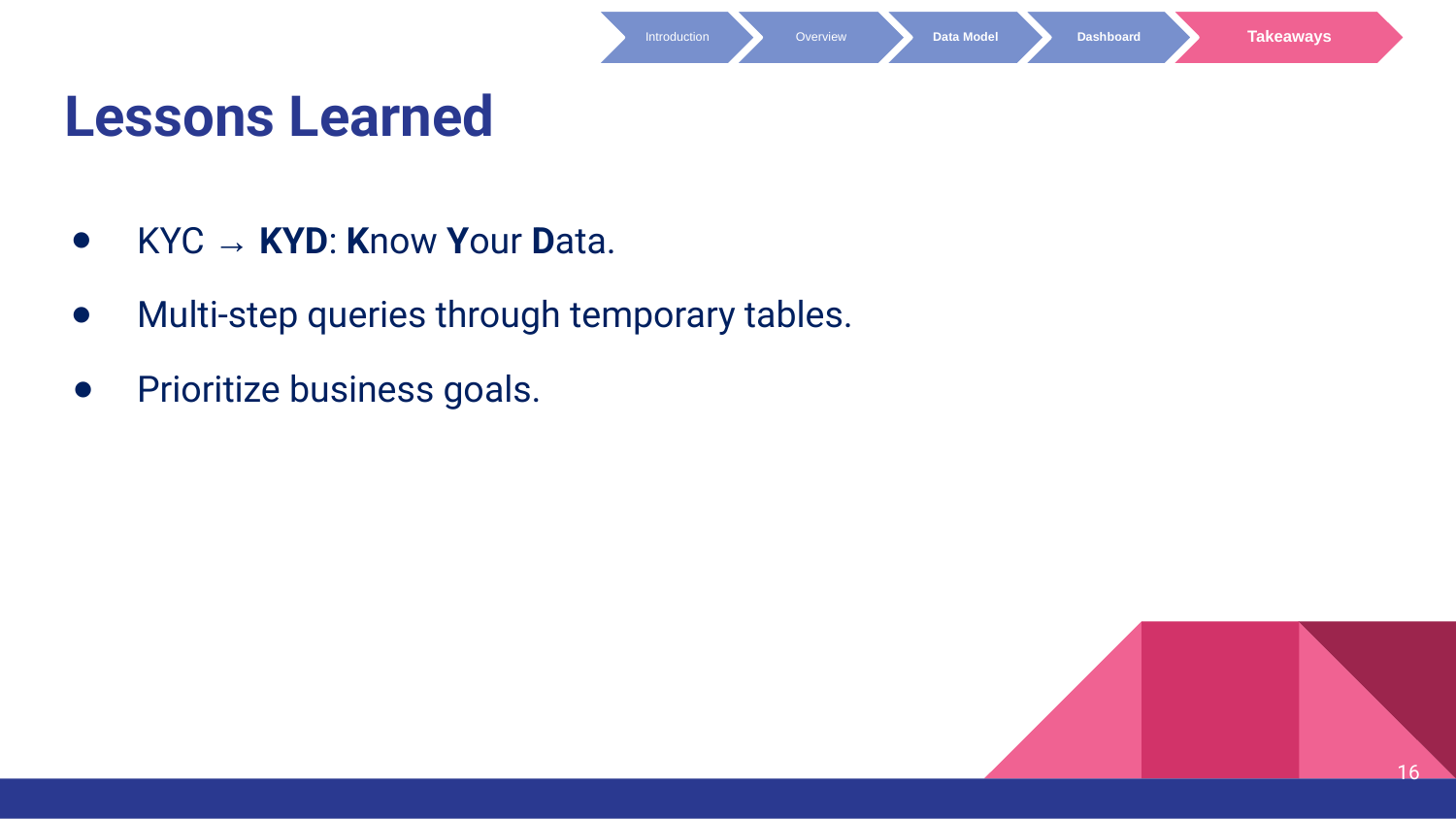

Introduction

Overview

Data Model

Dashboard

Takeaways
Lessons Learned
KYC → KYD: Know Your Data.
Multi-step queries through temporary tables.
Prioritize business goals.

16